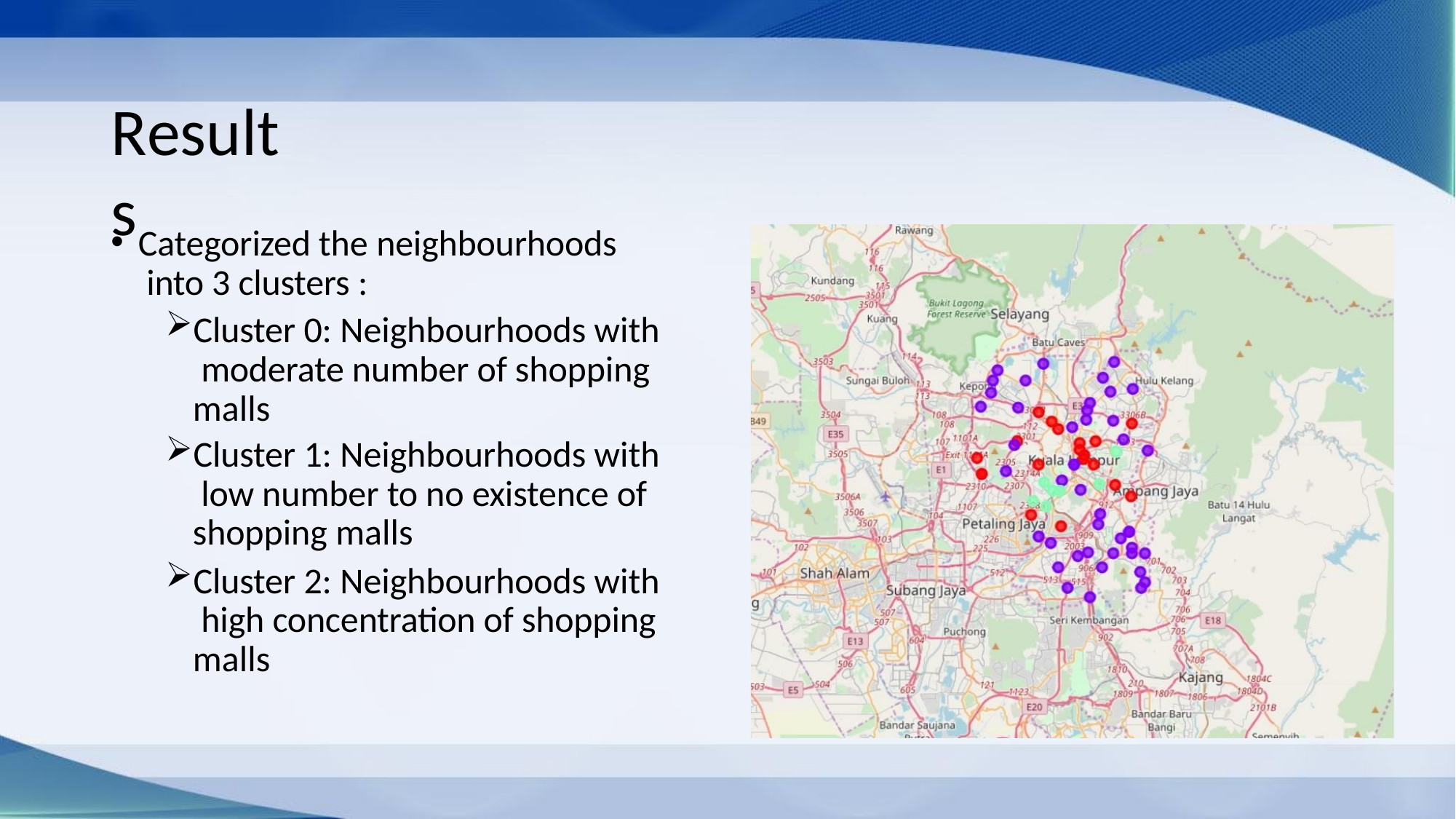

# Results
Categorized the neighbourhoods  into 3 clusters :
Cluster 0: Neighbourhoods with  moderate number of shopping  malls
Cluster 1: Neighbourhoods with  low number to no existence of  shopping malls
Cluster 2: Neighbourhoods with  high concentration of shopping  malls